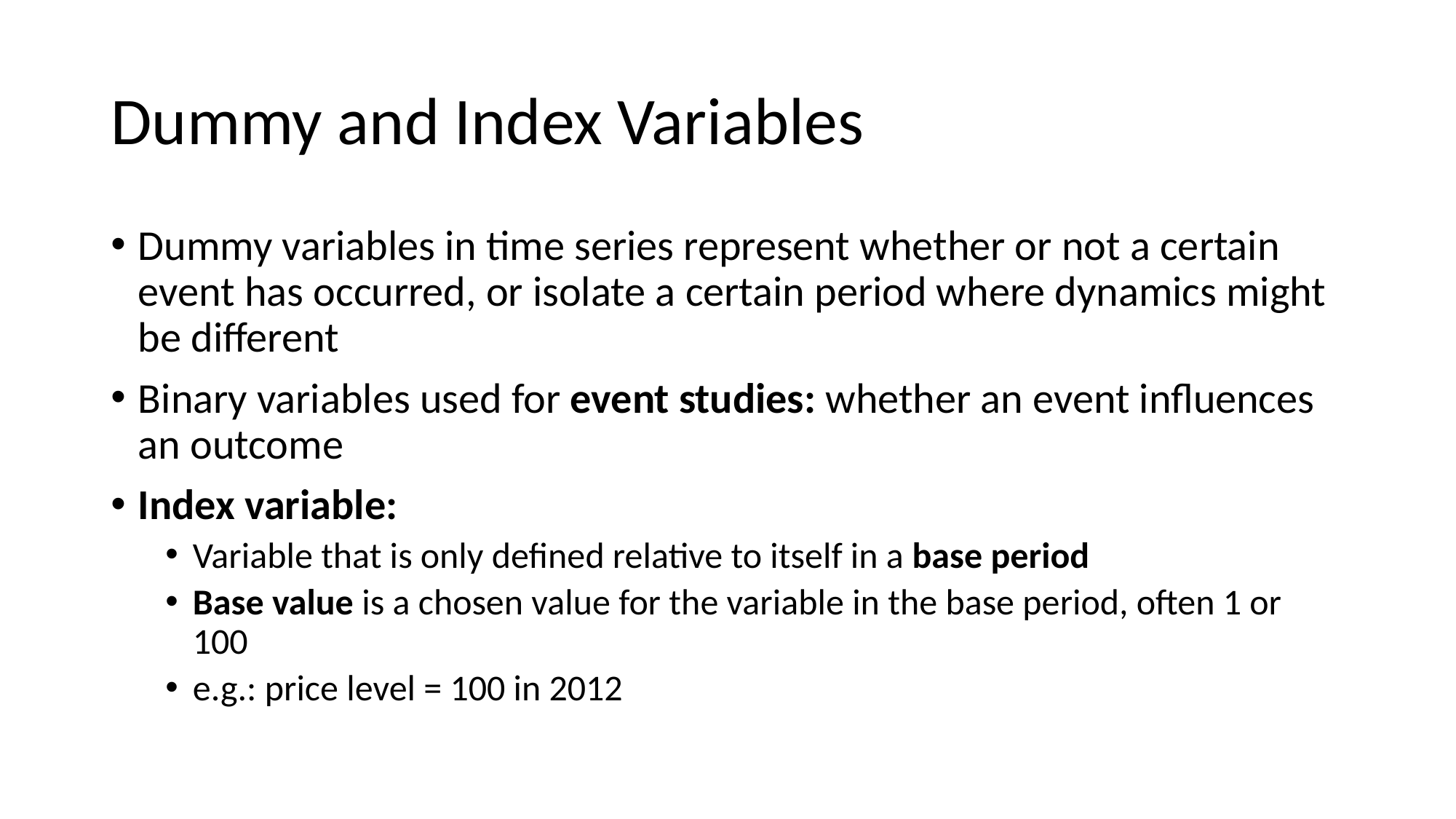

# Dummy and Index Variables
Dummy variables in time series represent whether or not a certain event has occurred, or isolate a certain period where dynamics might be different
Binary variables used for event studies: whether an event influences an outcome
Index variable:
Variable that is only defined relative to itself in a base period
Base value is a chosen value for the variable in the base period, often 1 or 100
e.g.: price level = 100 in 2012